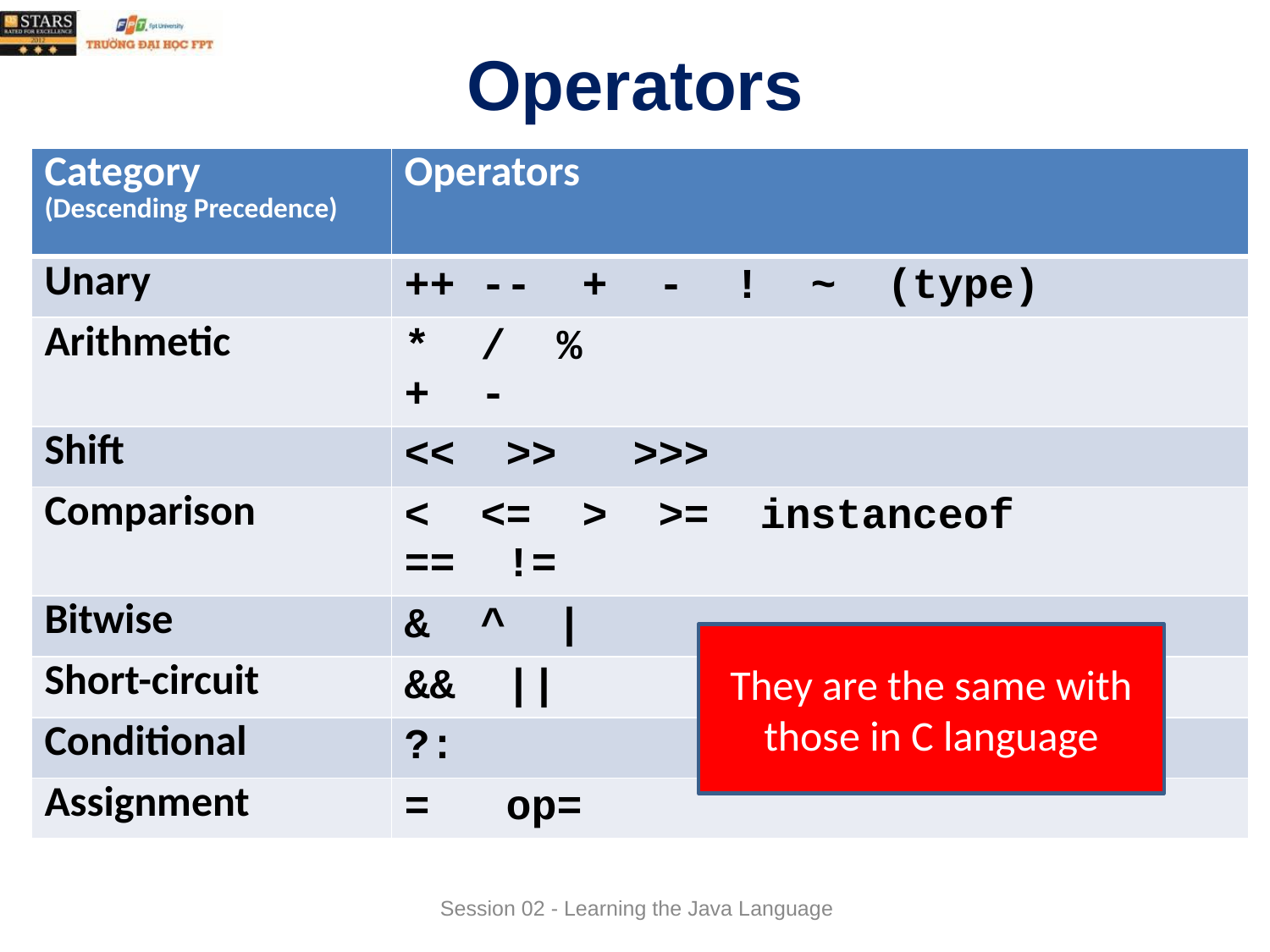

# Operators
| Category (Descending Precedence) | Operators |
| --- | --- |
| Unary | ++ -- + - ! ~ (type) |
| Arithmetic | \* / % + - |
| Shift | << >> >>> |
| Comparison | < <= > >= instanceof == != |
| Bitwise | & ^ | |
| Short-circuit | && || |
| Conditional | ?: |
| Assignment | = op= |
They are the same with those in C language
Session 02 - Learning the Java Language